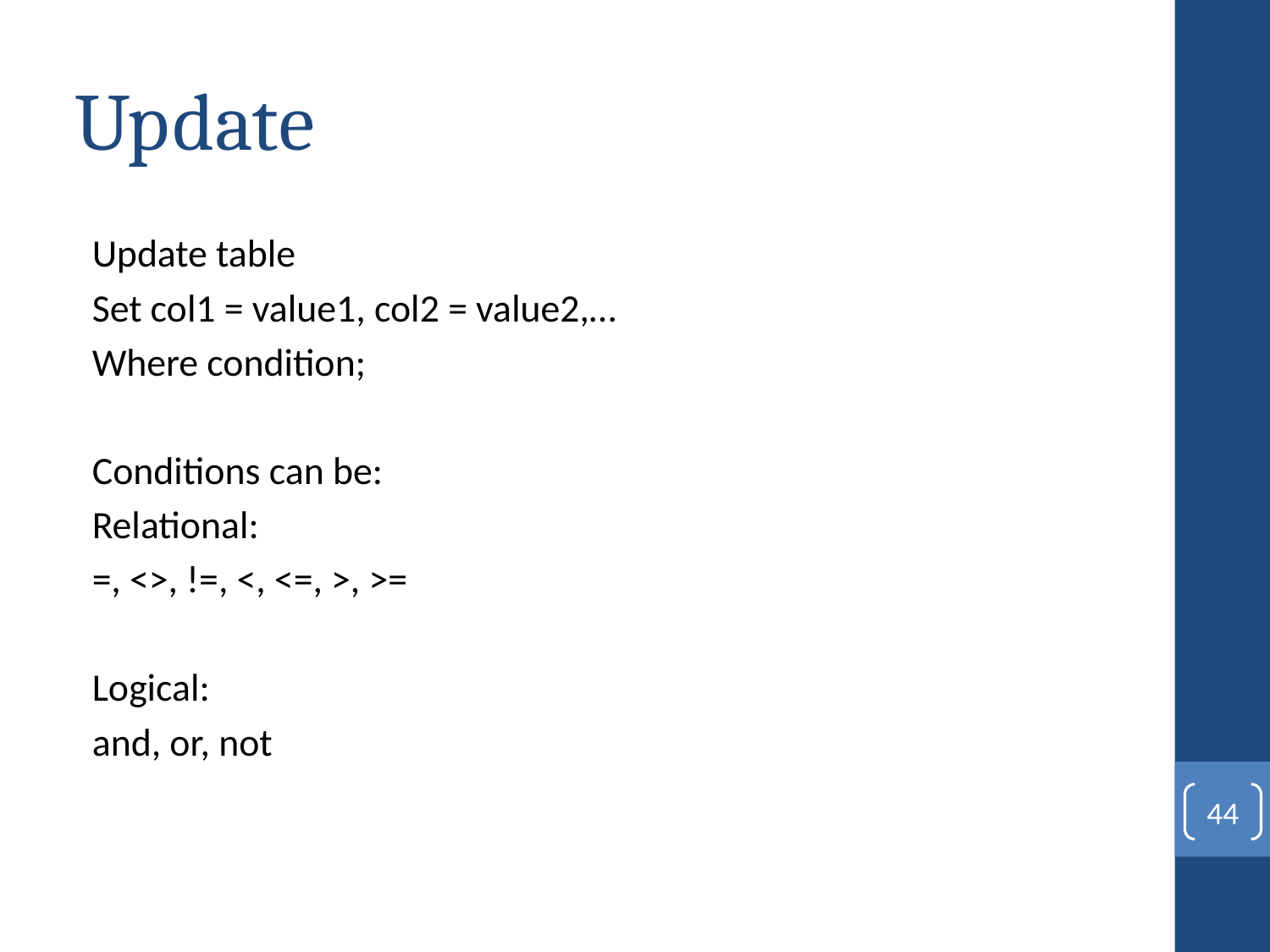

# Update
Update table
Set col1 = value1, col2 = value2,…
Where condition;

Conditions can be:
Relational:
=, <>, !=, <, <=, >, >=

Logical:
and, or, not
44